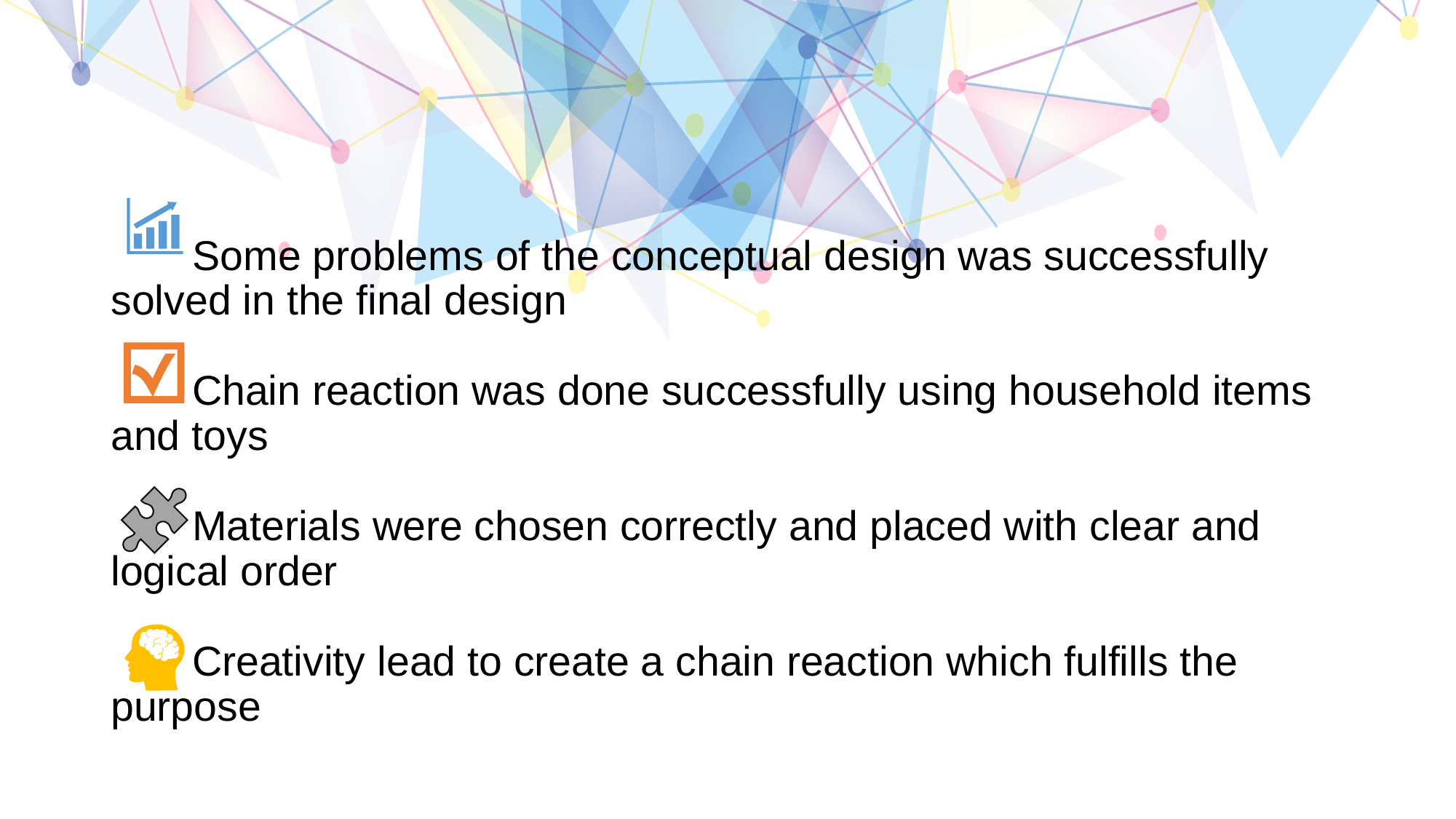

# Some problems of the conceptual design was successfully solved in the final design Chain reaction was done successfully using household items and toys Materials were chosen correctly and placed with clear and logical order Creativity lead to create a chain reaction which fulfills the        purpose